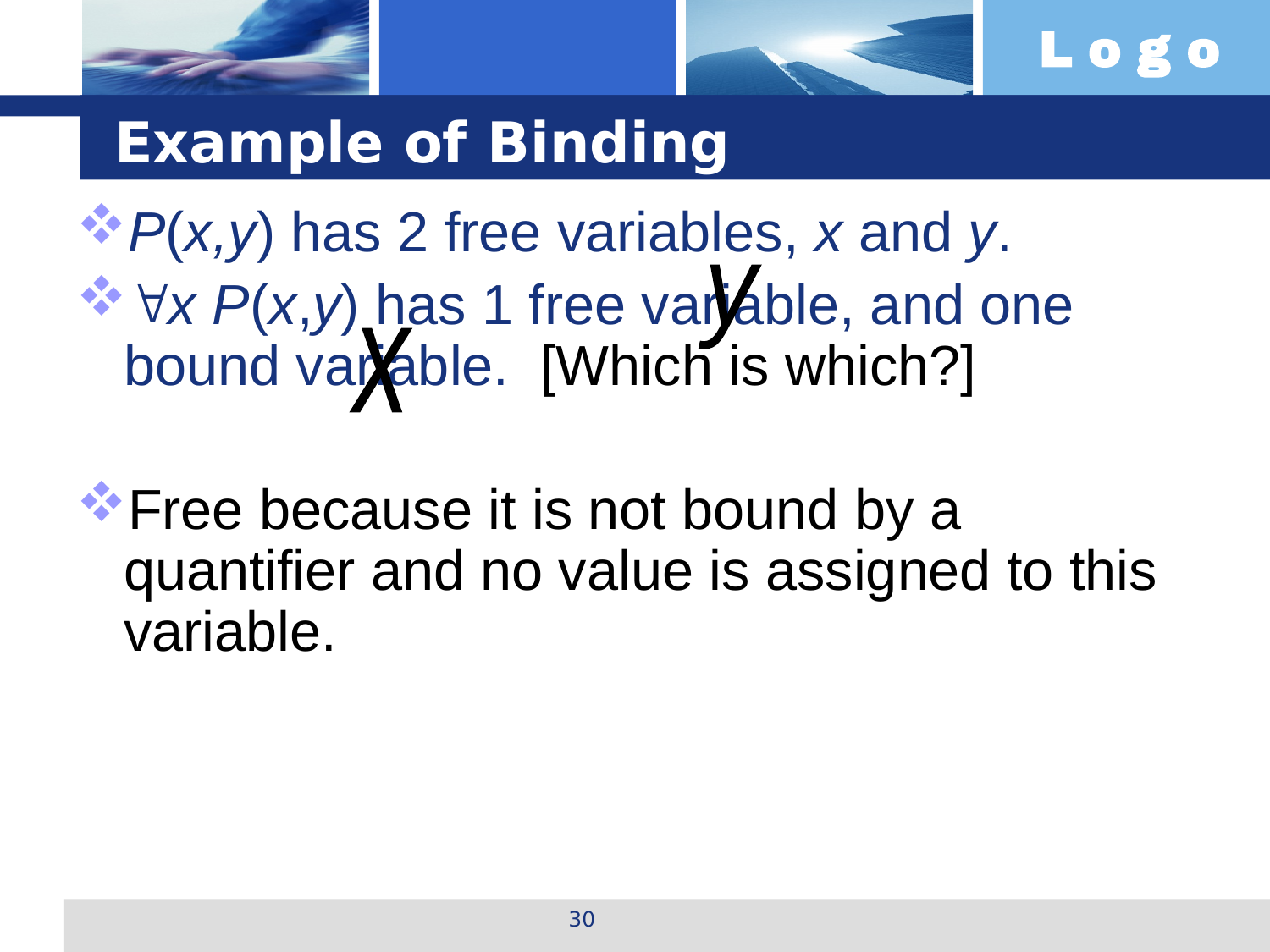

# Example of Binding
P(x,y) has 2 free variables, x and y.
∀x P(x,y) has 1 free variable, and one bound variable.  [Which is which?]

Free because it is not bound by a quantifier and no value is assigned to this variable.

y
x
30